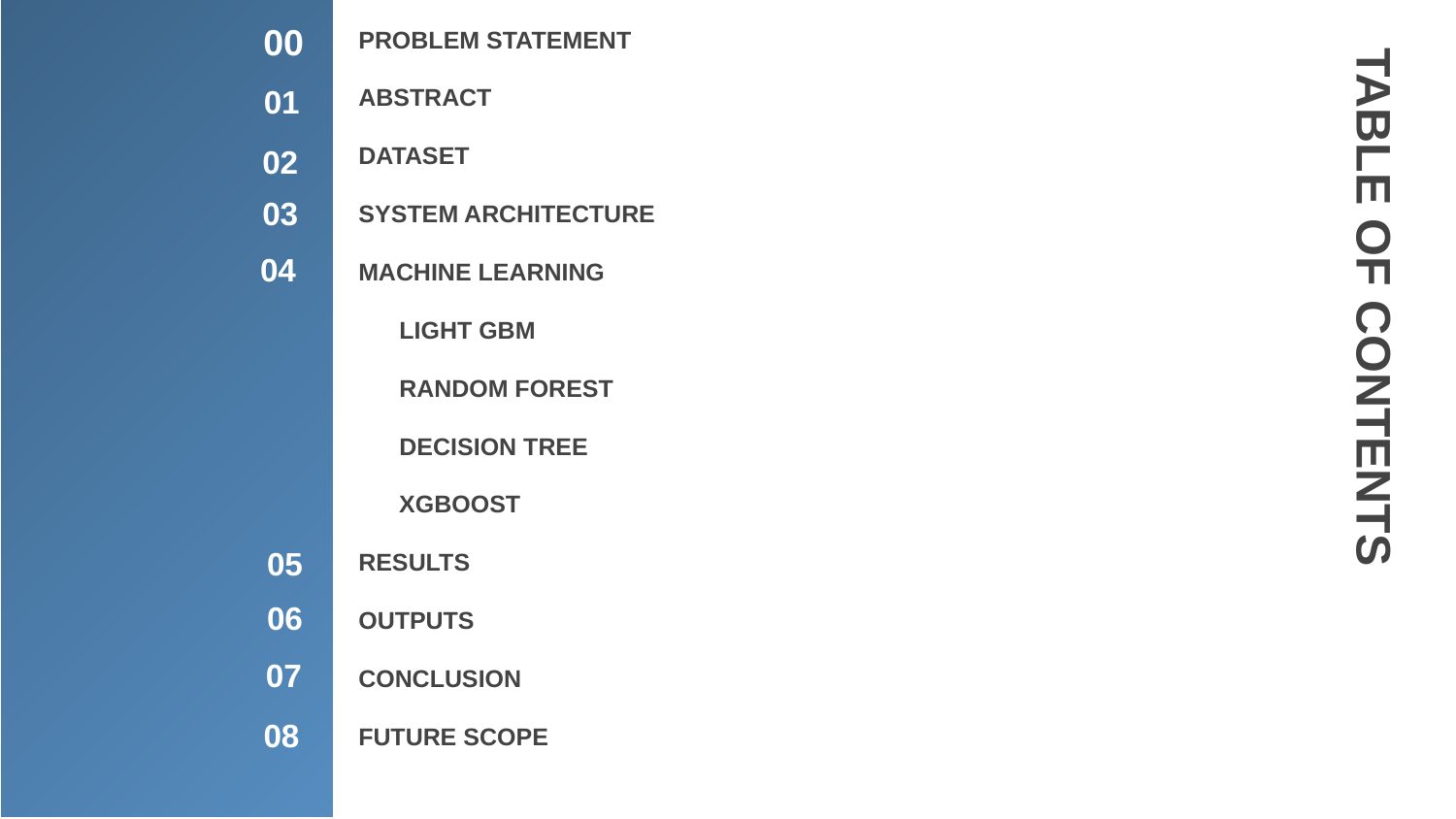

# PROBLEM STATEMENT

ABSTRACT

DATASET

SYSTEM ARCHITECTURE

MACHINE LEARNING

      LIGHT GBM

      RANDOM FOREST

      DECISION TREE
      XGBOOST

RESULTS

OUTPUTS

CONCLUSION

FUTURE SCOPE
00
01
02
03
04

TABLE OF CONTENTS
05
06
07
08